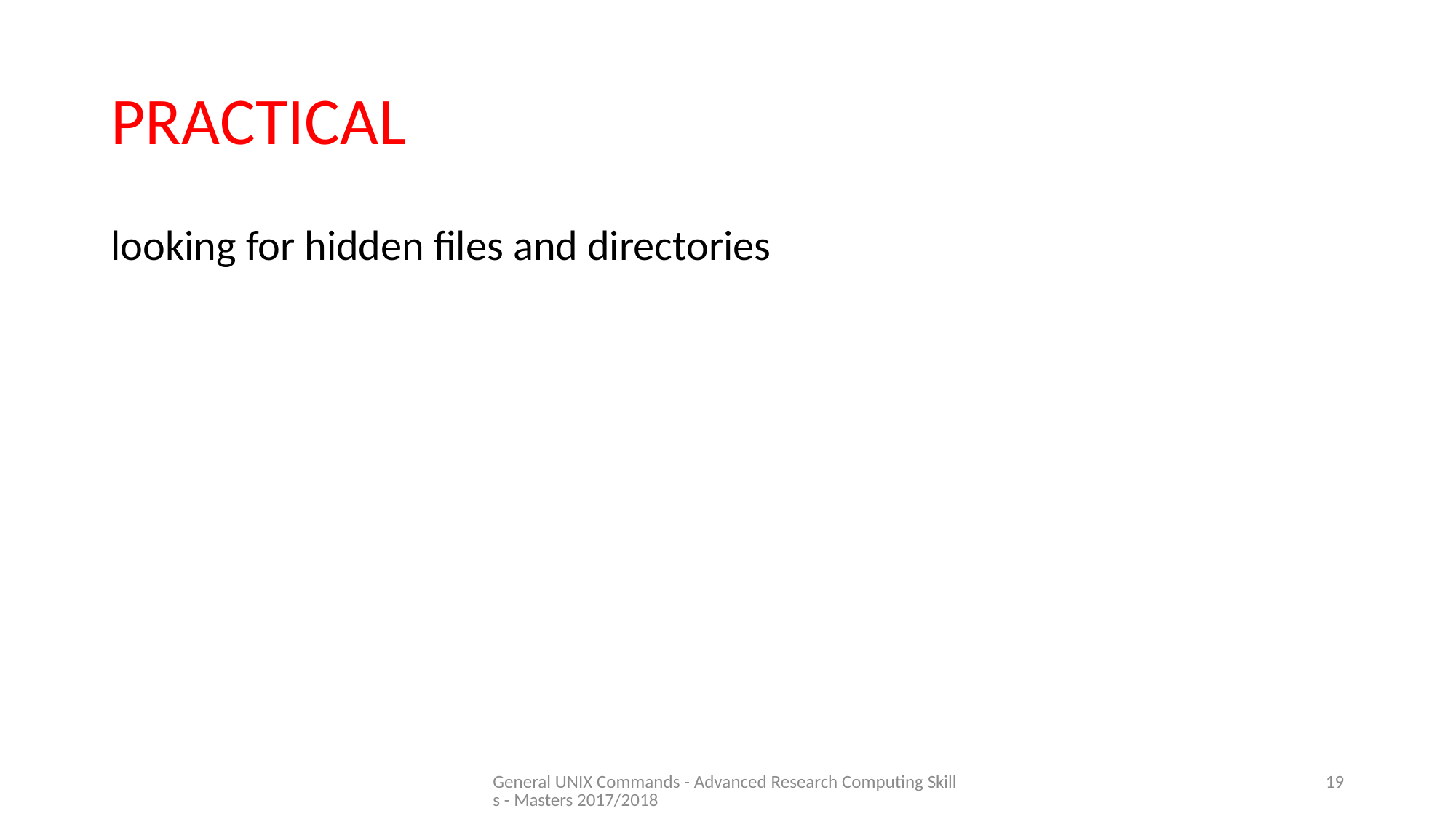

# PRACTICAL
looking for hidden files and directories

General UNIX Commands - Advanced Research Computing Skills - Masters 2017/2018
19